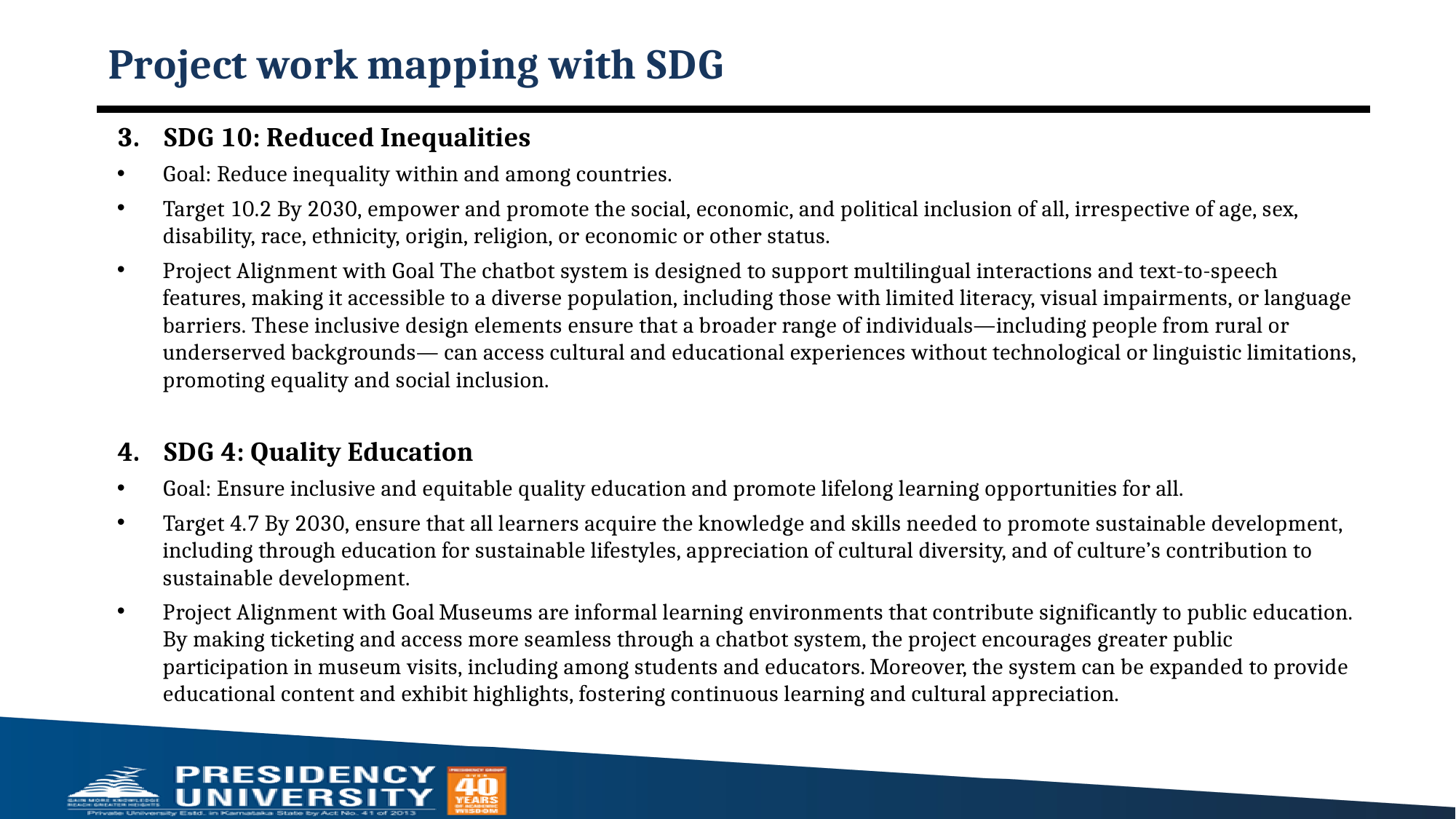

# Project work mapping with SDG
3.    SDG 10: Reduced Inequalities
Goal: Reduce inequality within and among countries.
Target 10.2 By 2030, empower and promote the social, economic, and political inclusion of all, irrespective of age, sex, disability, race, ethnicity, origin, religion, or economic or other status.
Project Alignment with Goal The chatbot system is designed to support multilingual interactions and text-to-speech features, making it accessible to a diverse population, including those with limited literacy, visual impairments, or language barriers. These inclusive design elements ensure that a broader range of individuals—including people from rural or underserved backgrounds— can access cultural and educational experiences without technological or linguistic limitations, promoting equality and social inclusion.

4.    SDG 4: Quality Education
Goal: Ensure inclusive and equitable quality education and promote lifelong learning opportunities for all.
Target 4.7 By 2030, ensure that all learners acquire the knowledge and skills needed to promote sustainable development, including through education for sustainable lifestyles, appreciation of cultural diversity, and of culture’s contribution to sustainable development.
Project Alignment with Goal Museums are informal learning environments that contribute significantly to public education. By making ticketing and access more seamless through a chatbot system, the project encourages greater public participation in museum visits, including among students and educators. Moreover, the system can be expanded to provide educational content and exhibit highlights, fostering continuous learning and cultural appreciation.